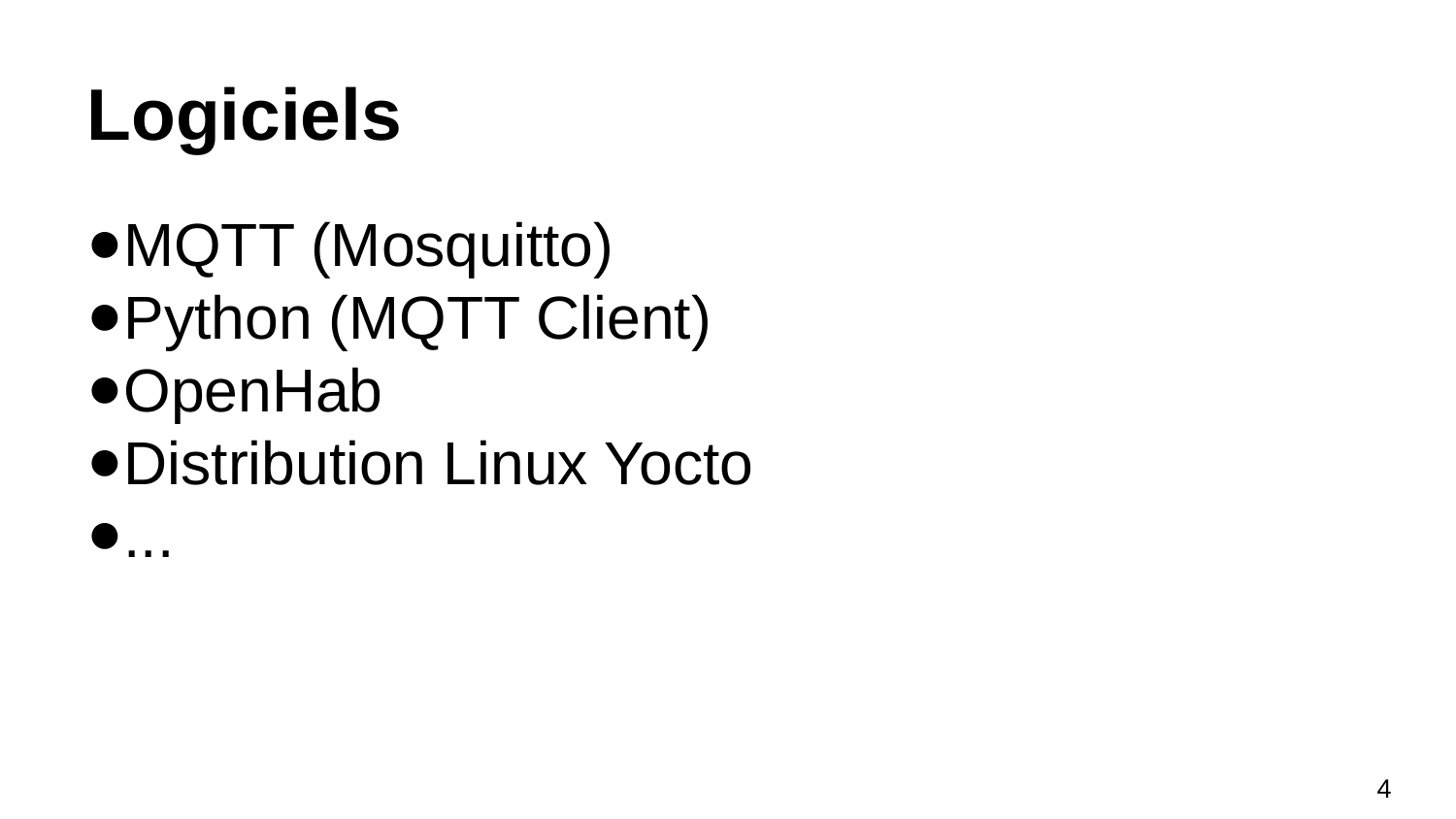

Logiciels
MQTT (Mosquitto)
Python (MQTT Client)
OpenHab
Distribution Linux Yocto
...

4